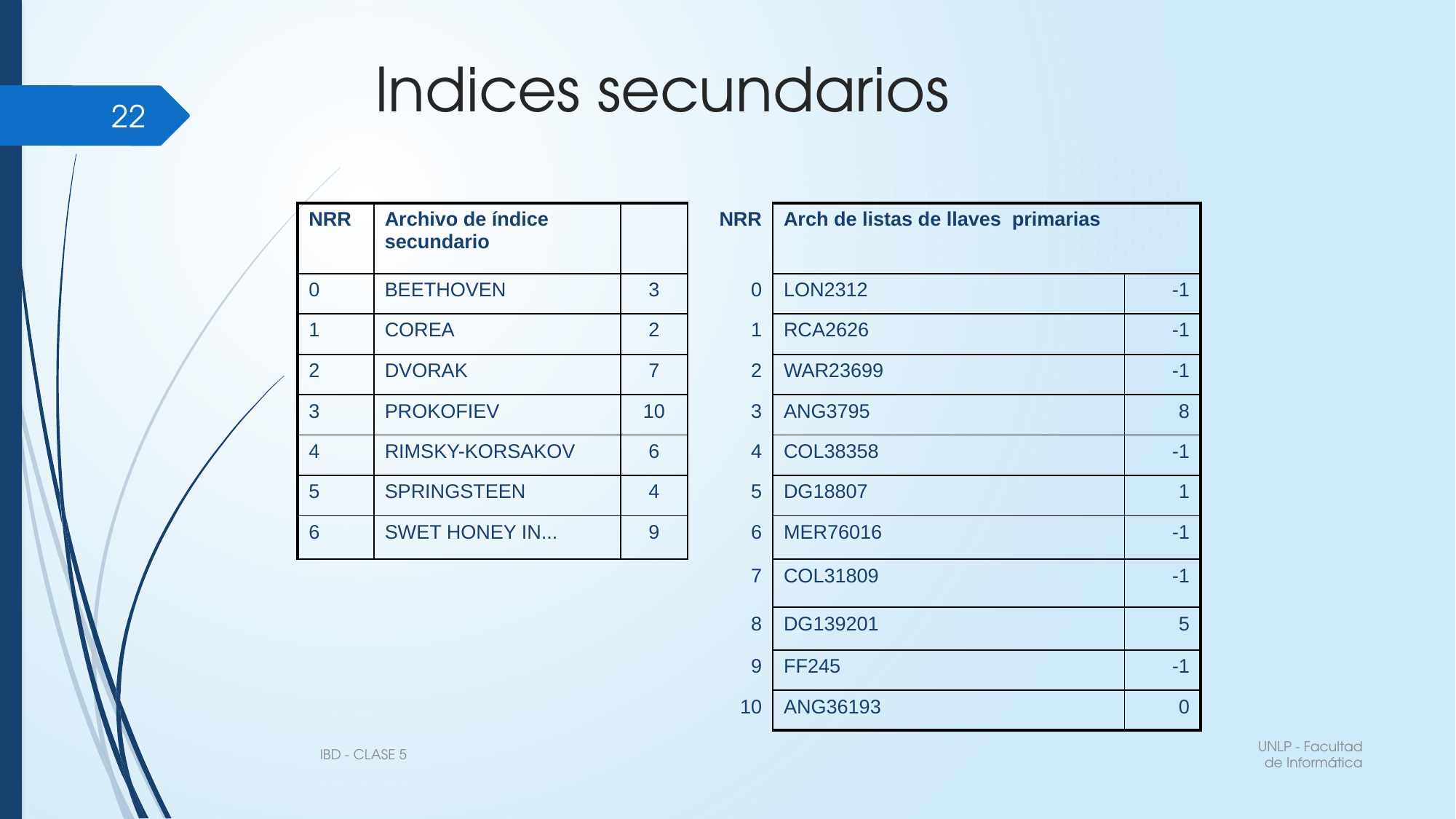

# Indices secundarios
22
| NRR | Archivo de índice secundario |  | NRR | Arch de listas de llaves primarias |  |
| --- | --- | --- | --- | --- | --- |
| 0 | BEETHOVEN | 3 | 0 | LON2312 | -1 |
| 1 | COREA | 2 | 1 | RCA2626 | -1 |
| 2 | DVORAK | 7 | 2 | WAR23699 | -1 |
| 3 | PROKOFIEV | 10 | 3 | ANG3795 | 8 |
| 4 | RIMSKY-KORSAKOV | 6 | 4 | COL38358 | -1 |
| 5 | SPRINGSTEEN | 4 | 5 | DG18807 | 1 |
| 6 | SWET HONEY IN... | 9 | 6 | MER76016 | -1 |
|  |  |  | 7 | COL31809 | -1 |
|  |  |  | 8 | DG139201 | 5 |
|  |  |  | 9 | FF245 | -1 |
|  |  |  | 10 | ANG36193 | 0 |
UNLP - Facultad de Informática
IBD - CLASE 5